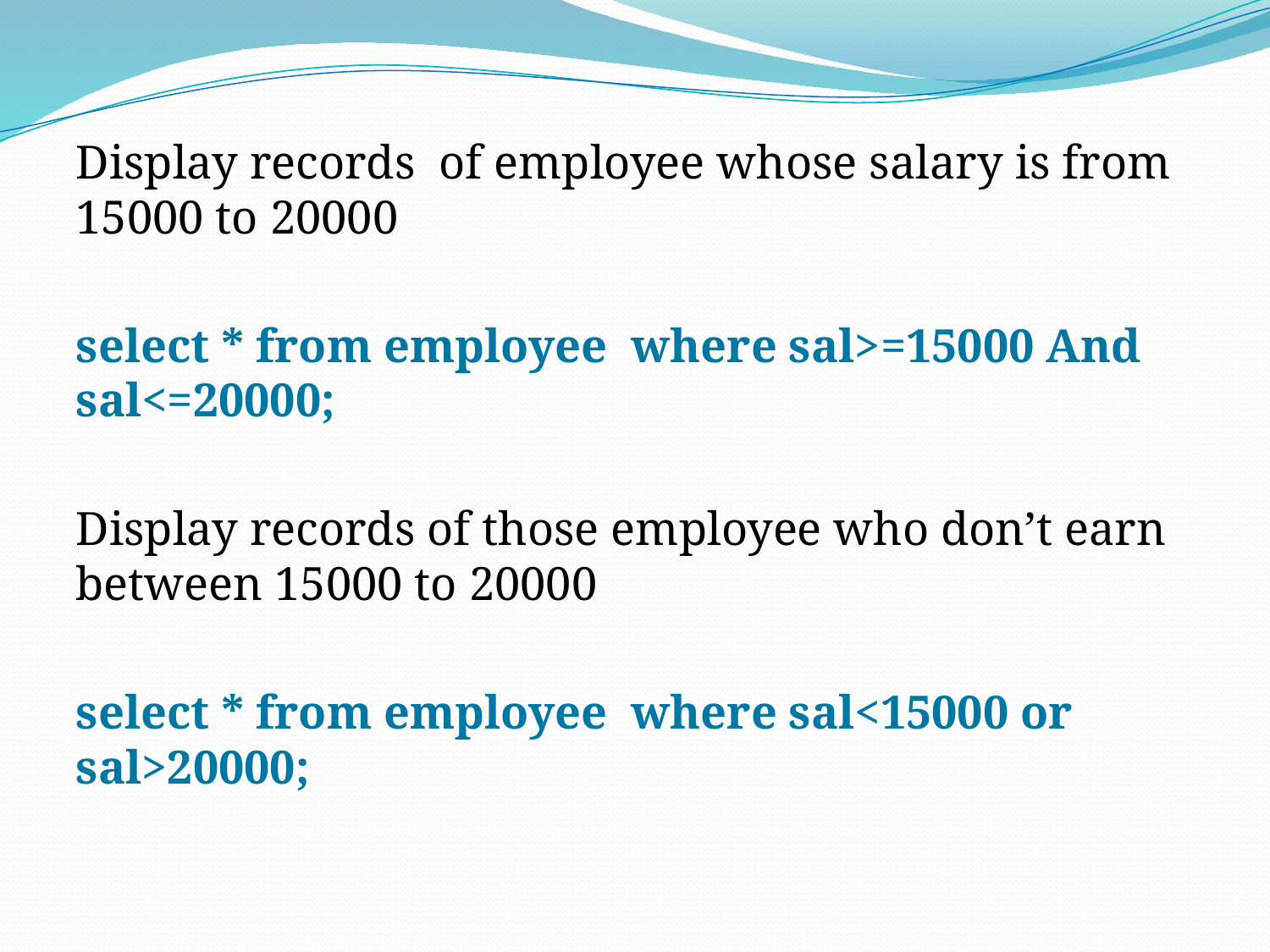

Display records  of employee whose salary is from 15000 to 20000

select * from employee  where sal>=15000 And sal<=20000;

Display records of those employee who don’t earn between 15000 to 20000

select * from employee  where sal<15000 or sal>20000;